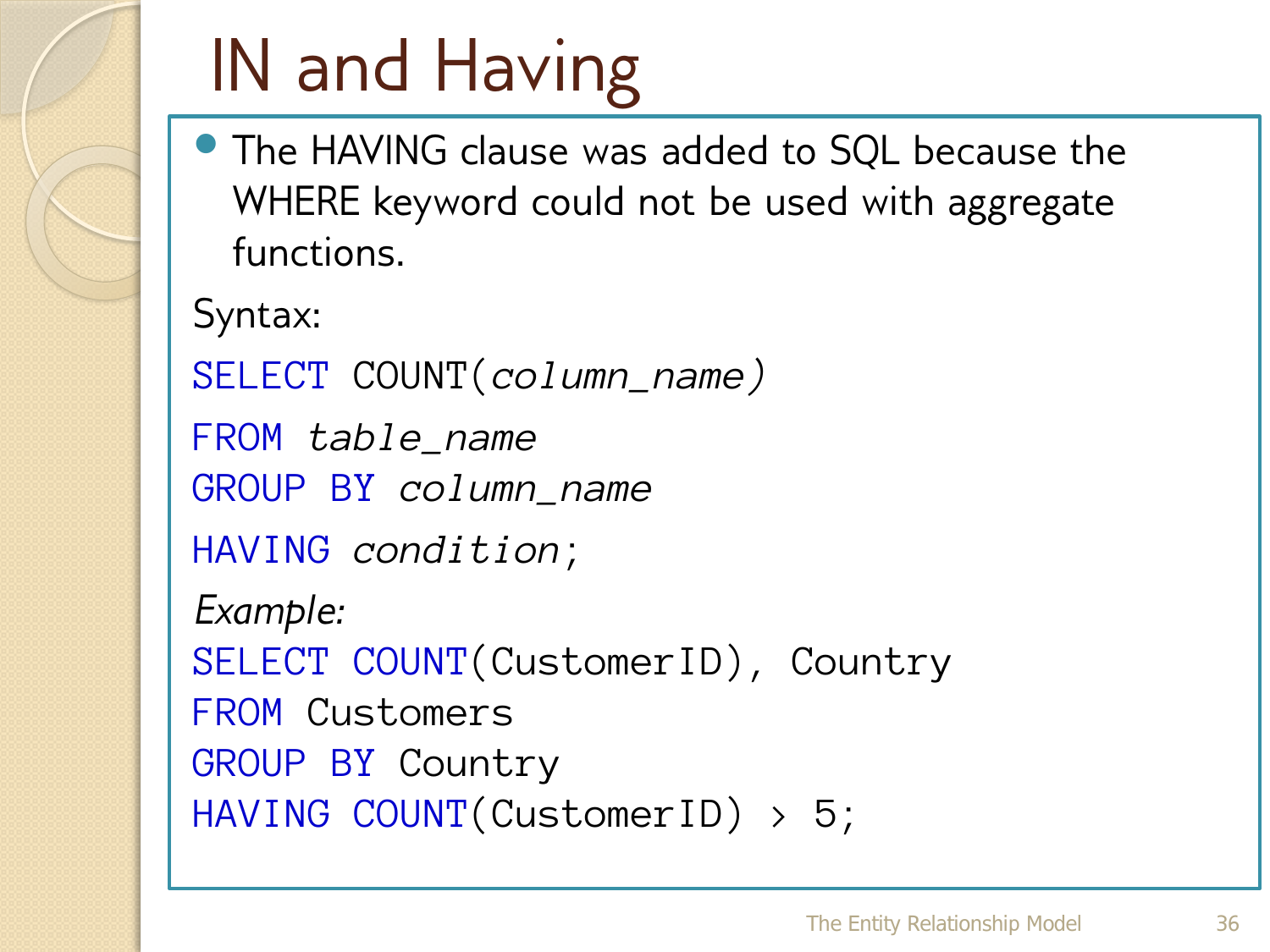

# IN and Having
The HAVING clause was added to SQL because the WHERE keyword could not be used with aggregate functions.
Syntax:
SELECT COUNT(column_name)
FROM table_name
GROUP BY column_name
HAVING condition;
Example:
SELECT COUNT(CustomerID), Country
FROM Customers
GROUP BY Country
HAVING COUNT(CustomerID) > 5;

The Entity Relationship Model
36